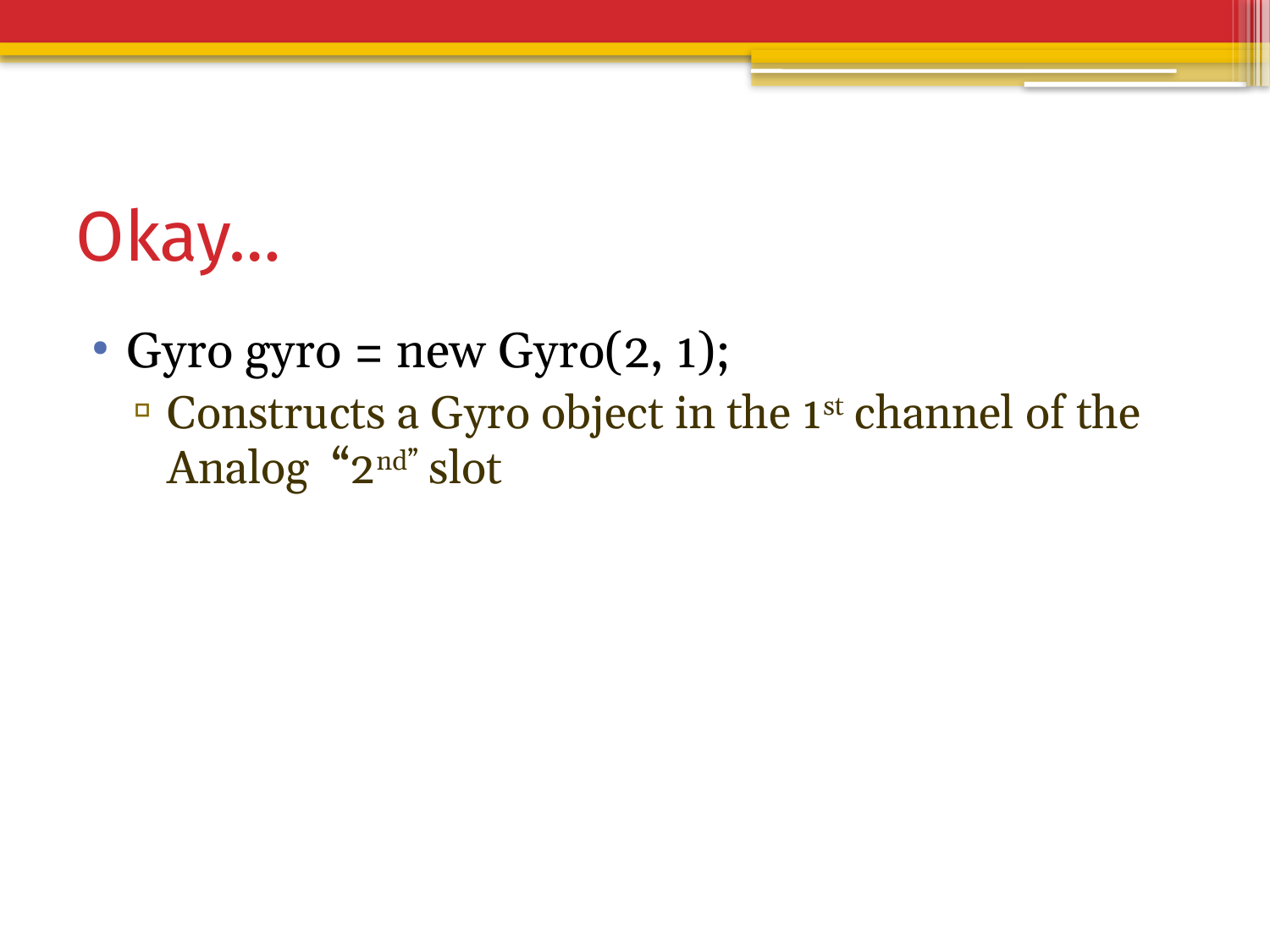

# Okay…
Gyro gyro = new Gyro(2, 1);
Constructs a Gyro object in the 1st channel of the Analog  “2nd” slot